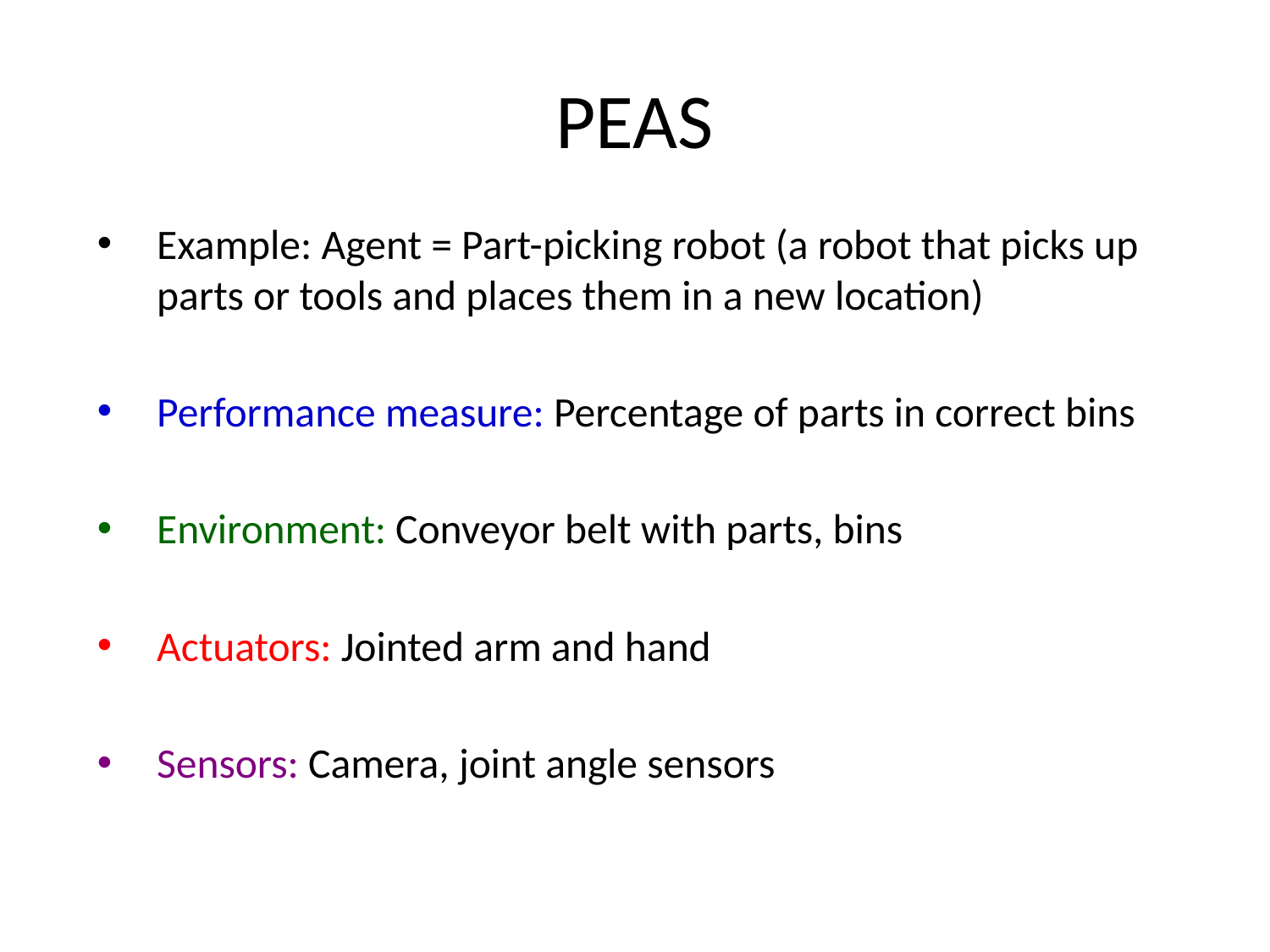

PEAS
Example: Agent = Part-picking robot (a robot that picks up parts or tools and places them in a new location)

Performance measure: Percentage of parts in correct bins

Environment: Conveyor belt with parts, bins

Actuators: Jointed arm and hand

Sensors: Camera, joint angle sensors